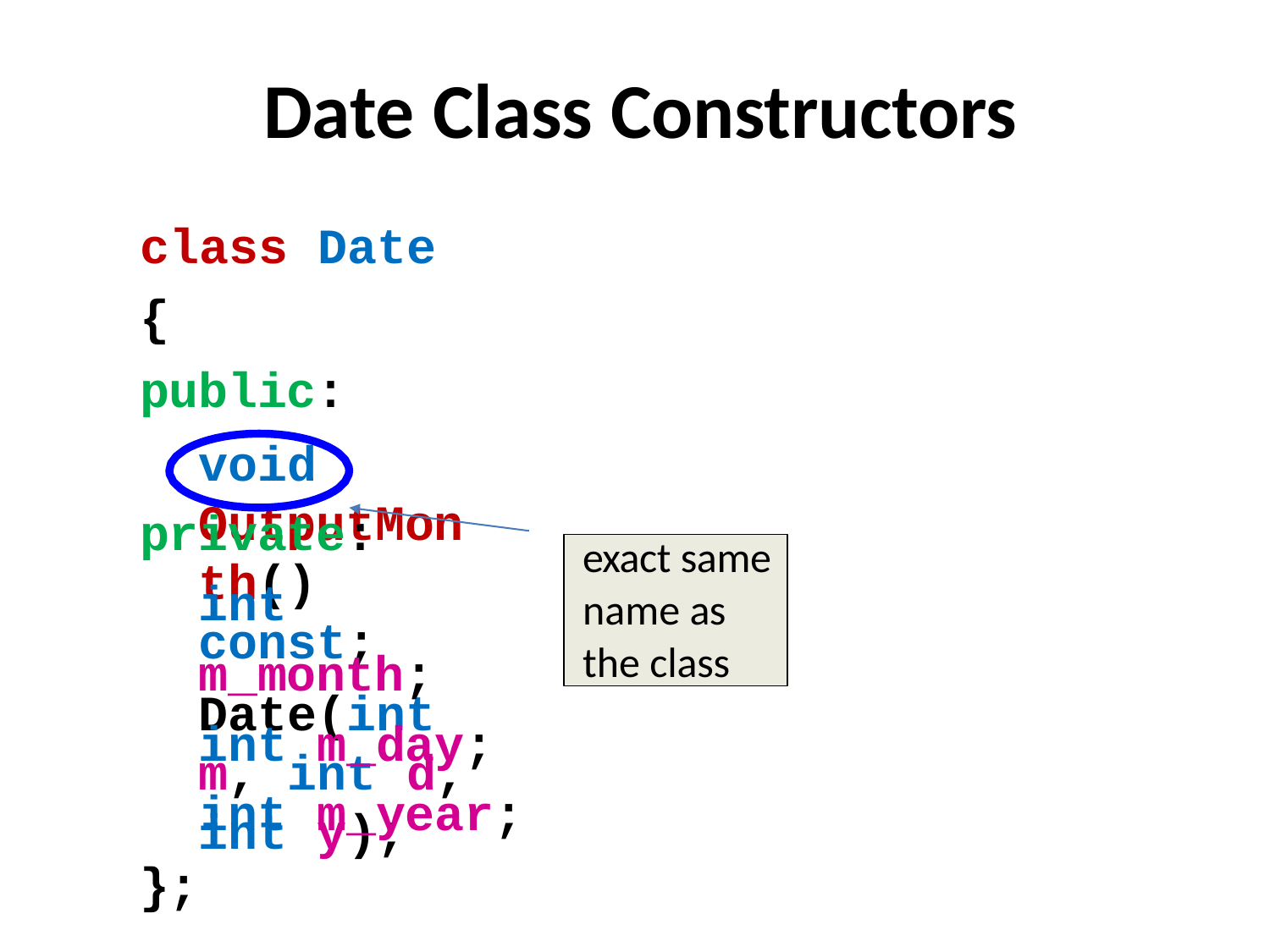

# Date Class Constructors
class Date {
public:
void OutputMonth() const;
Date(int m, int d, int y);

private:
int m_month; int m_day; int m_year;
};
exact same
name as
the class